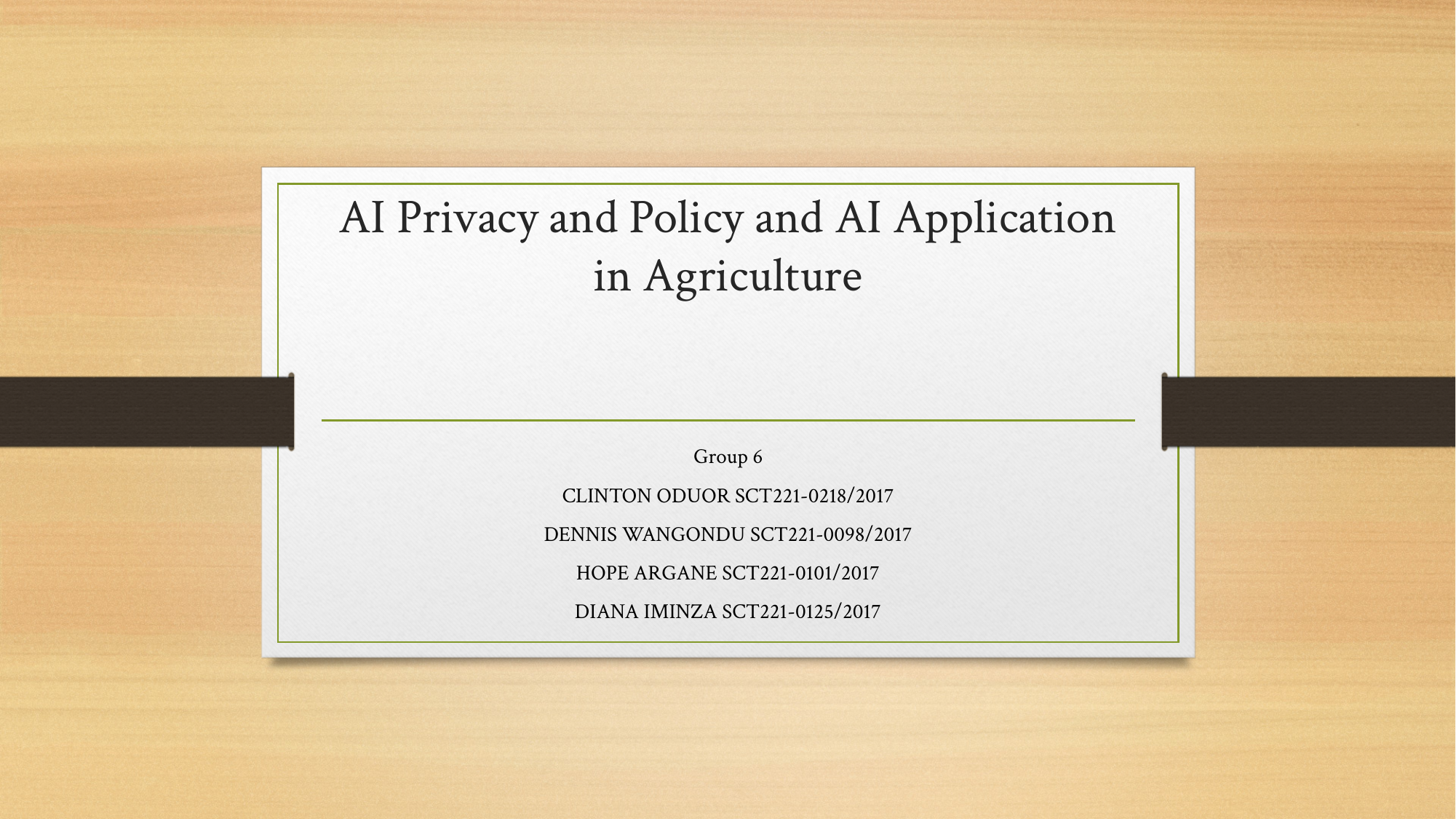

# AI Privacy and Policy and AI Application in Agriculture
Group 6
CLINTON ODUOR SCT221-0218/2017
DENNIS WANGONDU SCT221-0098/2017
HOPE ARGANE SCT221-0101/2017
DIANA IMINZA SCT221-0125/2017